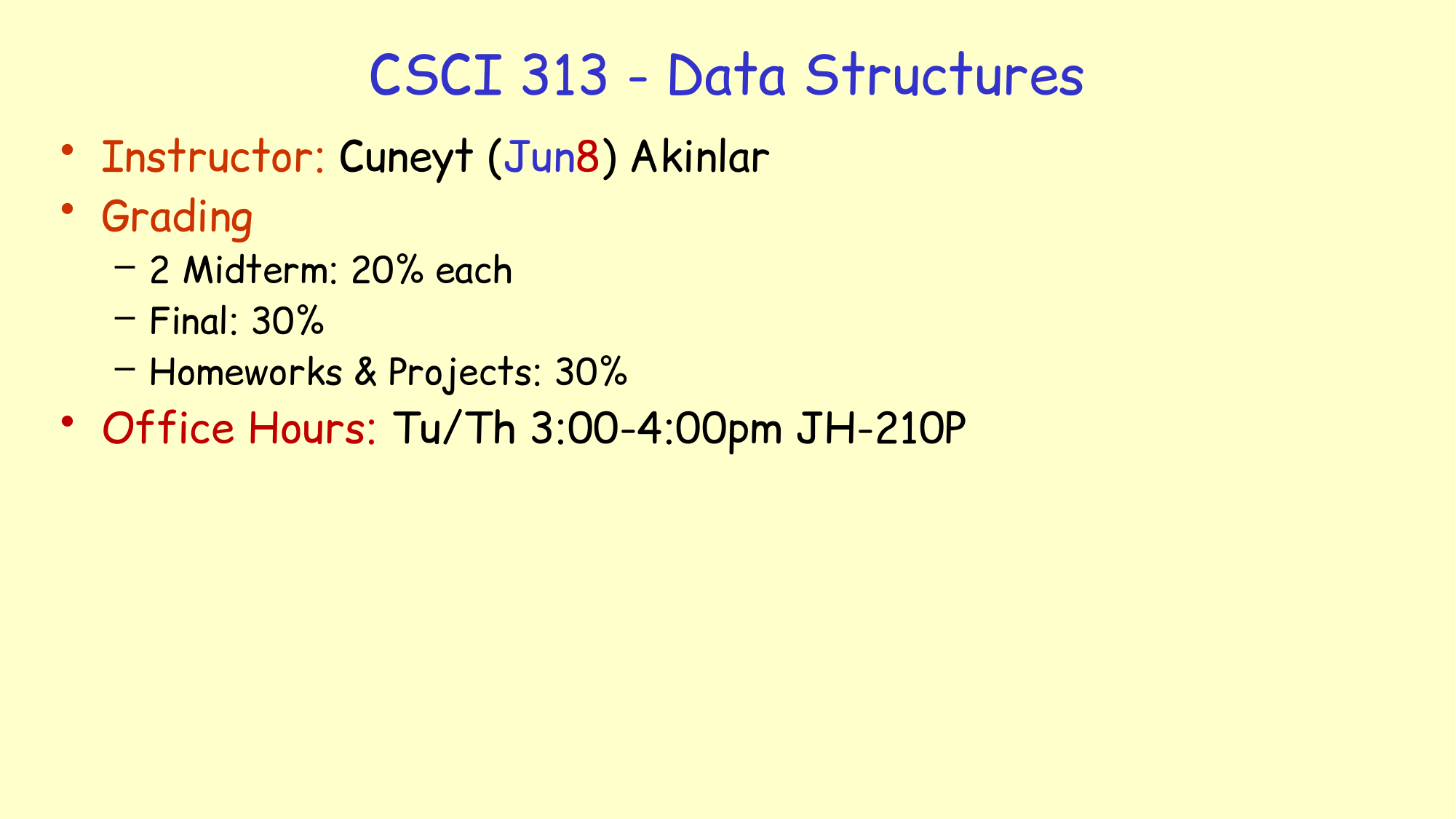

# CSCI 313 - Data Structures
Instructor: Cuneyt (Jun8) Akinlar
Grading
2 Midterm: 20% each
Final: 30%
Homeworks & Projects: 30%
Office Hours: Tu/Th 3:00-4:00pm JH-210P